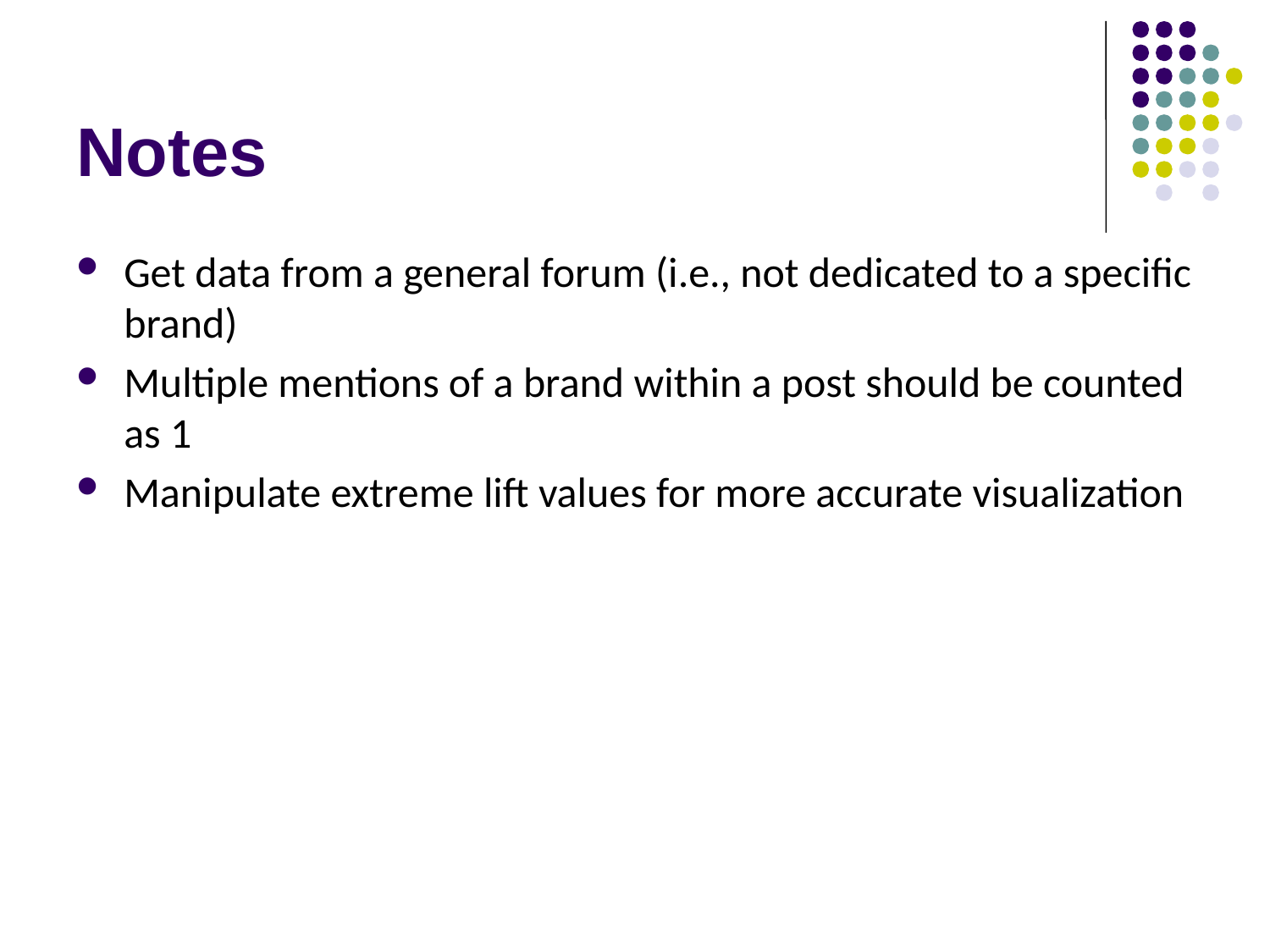

# Notes
Get data from a general forum (i.e., not dedicated to a specific brand)
Multiple mentions of a brand within a post should be counted as 1
Manipulate extreme lift values for more accurate visualization